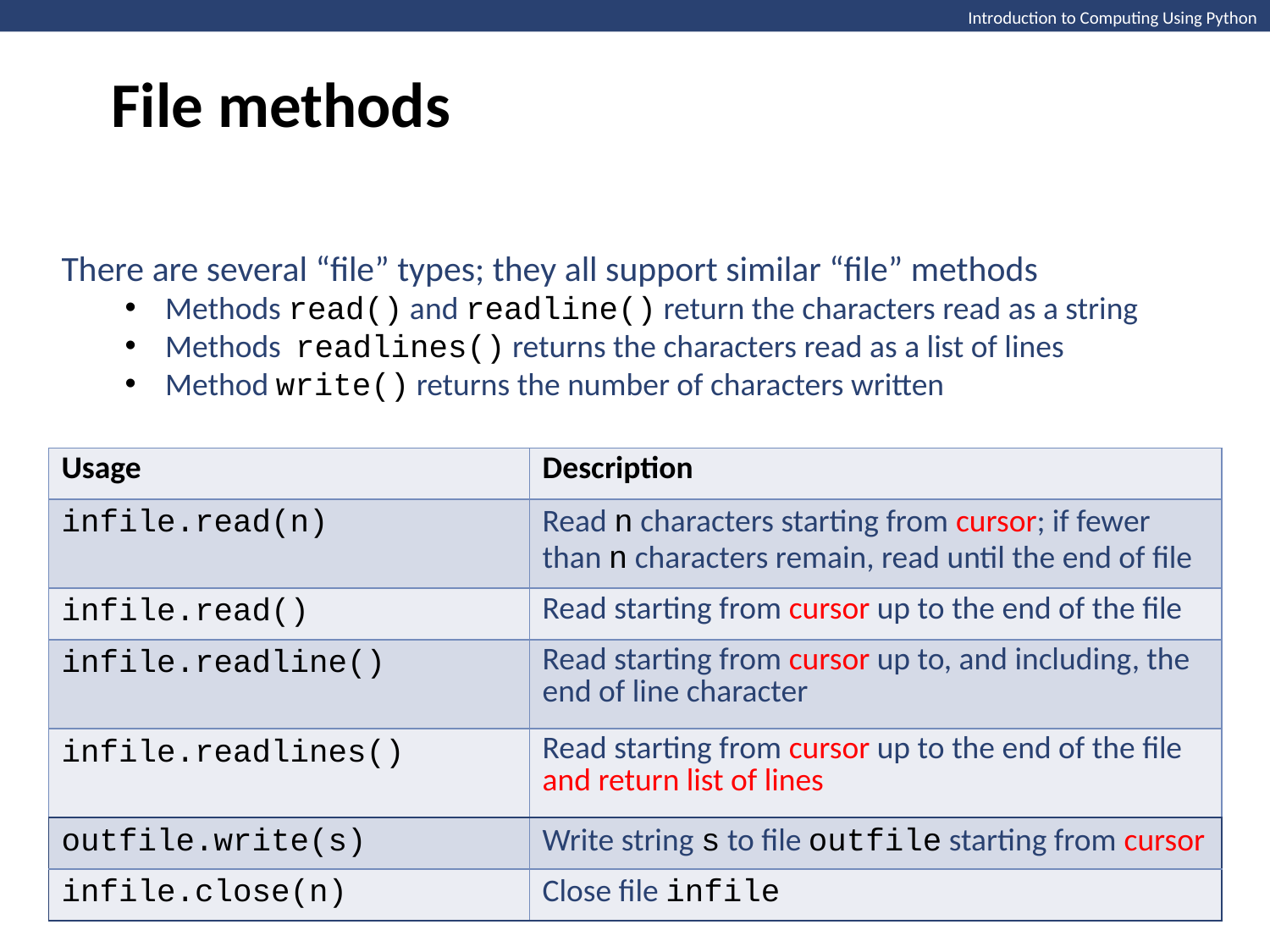

File methods
Introduction to Computing Using Python

Methods read() and readline() return the characters read as a string
Methods  readlines() returns the characters read as a list of lines
Method write() returns the number of characters written
There are several “file” types; they all support similar “file” methods

| Usage | Description |
| --- | --- |
| infile.read(n) | Read n characters starting from cursor; if fewer than n characters remain, read until the end of file |
| infile.read() | Read starting from cursor up to the end of the file |
| infile.readline() | Read starting from cursor up to, and including, the end of line character |
| infile.readlines() | Read starting from cursor up to the end of the file and return list of lines |
| outfile.write(s) | Write string s to file outfile starting from cursor |
| infile.close(n) | Close file infile |